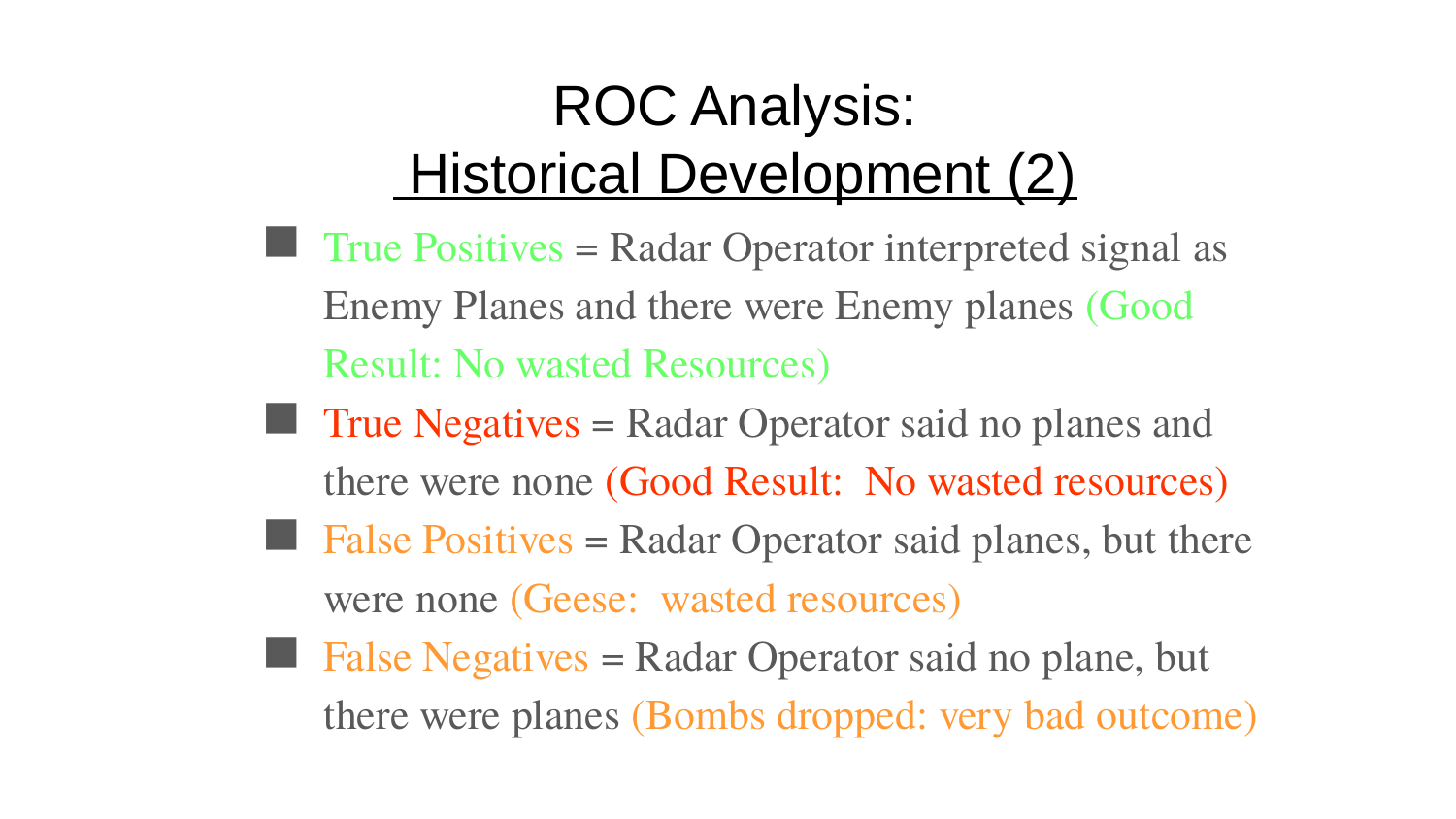

# ROC Analysis: Historical Development (2)

True Positives = Radar Operator interpreted signal as Enemy Planes and there were Enemy planes (Good Result: No wasted Resources)
True Negatives = Radar Operator said no planes and there were none (Good Result:  No wasted resources)
False Positives = Radar Operator said planes, but there were none (Geese:  wasted resources)
False Negatives = Radar Operator said no plane, but there were planes (Bombs dropped: very bad outcome)